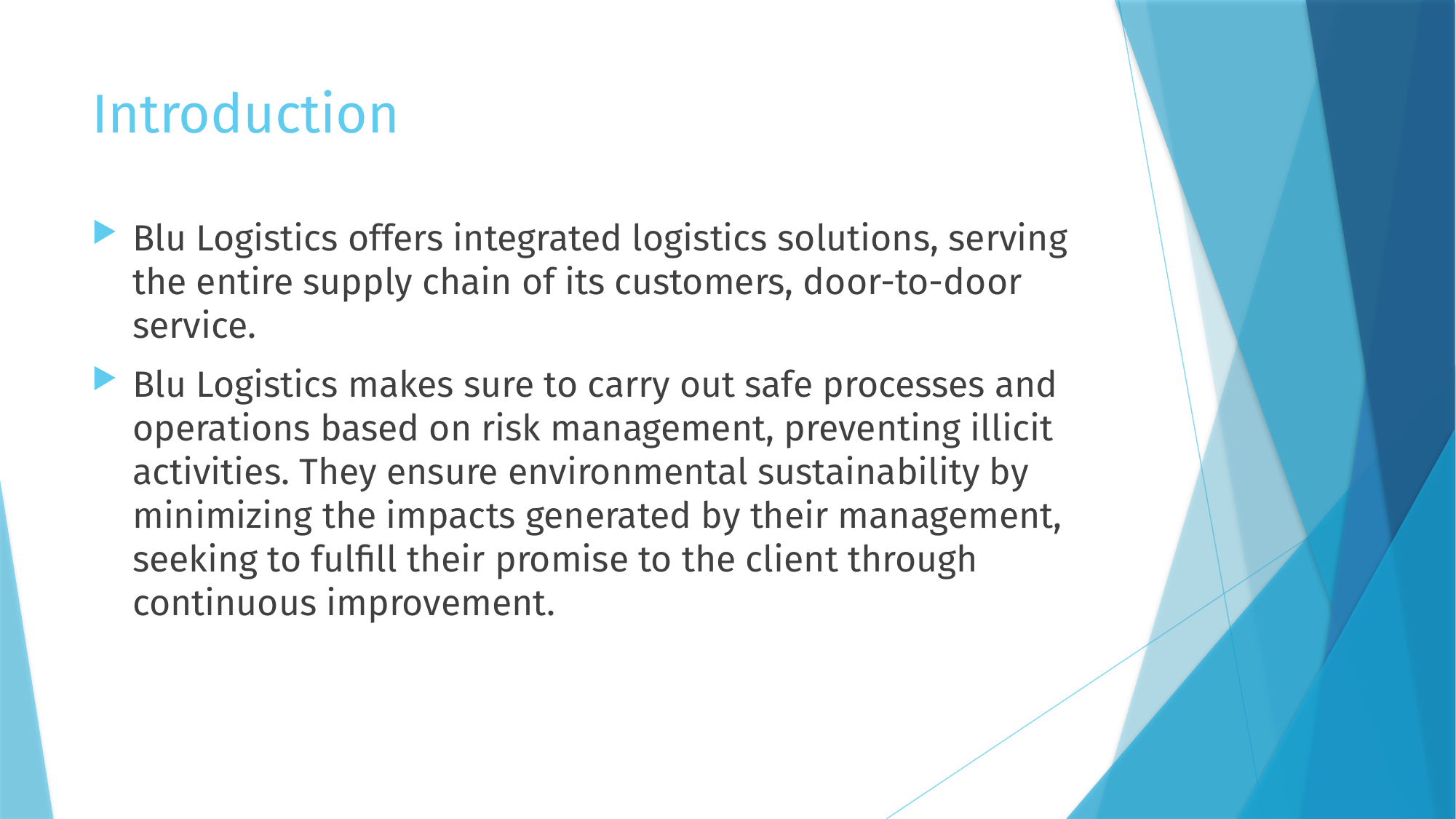

# Introduction
Blu Logistics offers integrated logistics solutions, serving the entire supply chain of its customers, door-to-door service.
Blu Logistics makes sure to carry out safe processes and operations based on risk management, preventing illicit activities. They ensure environmental sustainability by minimizing the impacts generated by their management, seeking to fulfill their promise to the client through continuous improvement.